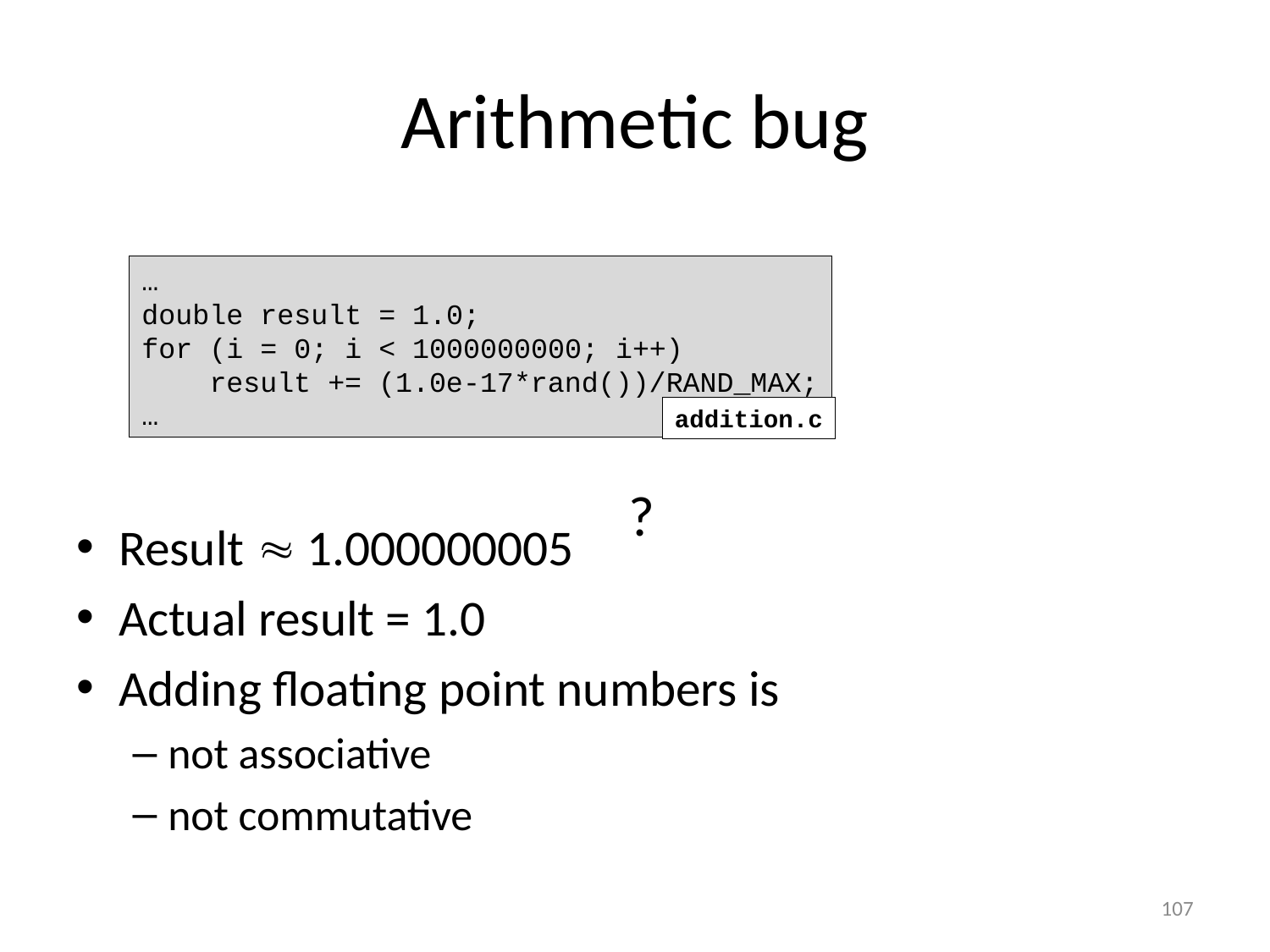

# Arithmetic bug

Result ≈ 1.000000005
Actual result = 1.0
Adding floating point numbers is
not associative
not commutative

…
double result = 1.0;
for (i = 0; i < 1000000000; i++)
    result += (1.0e-17*rand())/RAND_MAX;
…
addition.c
?
107